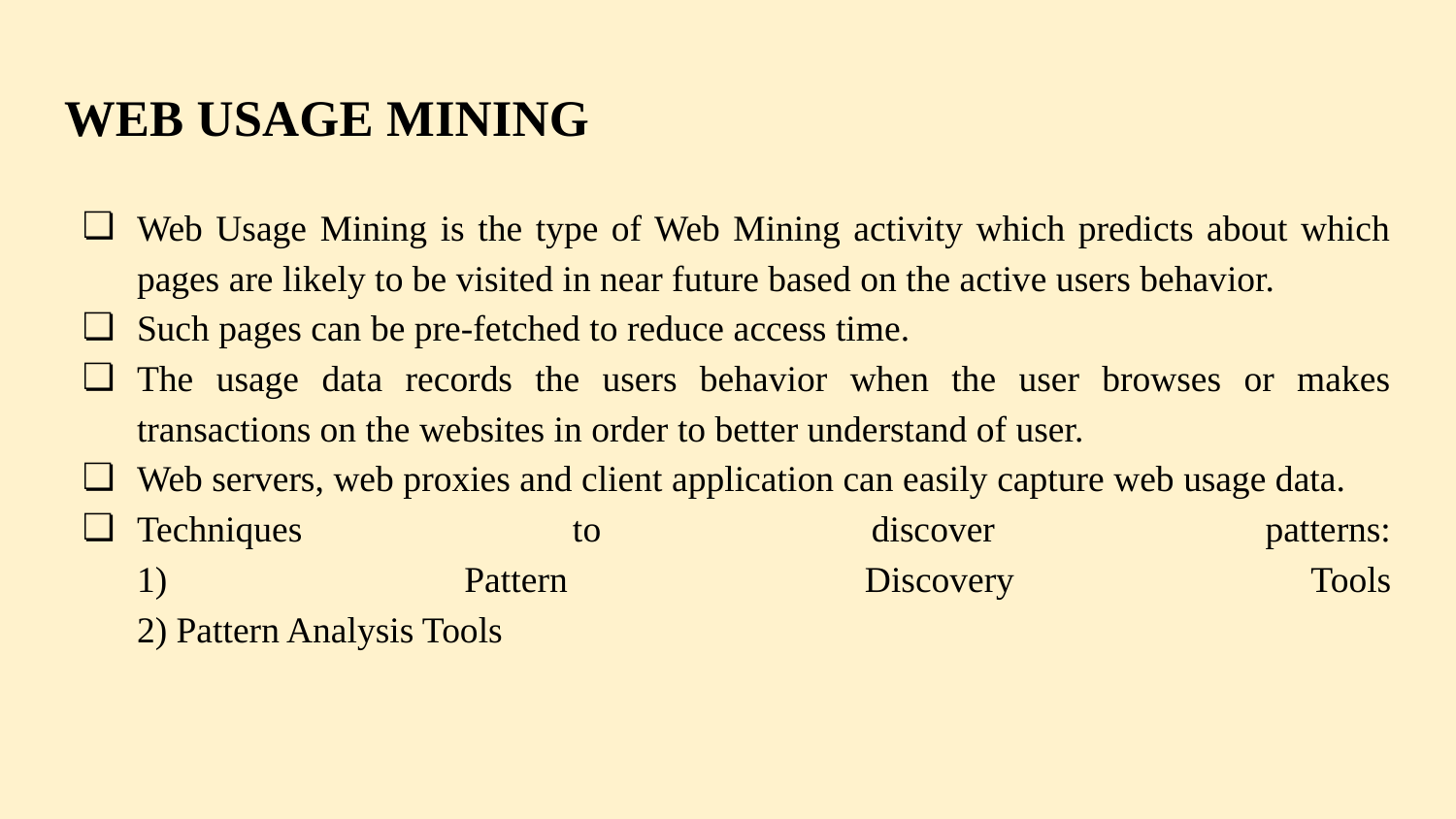

# WEB USAGE MINING

Web Usage Mining is the type of Web Mining activity which predicts about which pages are likely to be visited in near future based on the active users behavior.
Such pages can be pre-fetched to reduce access time.
The usage data records the users behavior when the user browses or makes transactions on the websites in order to better understand of user.
Web servers, web proxies and client application can easily capture web usage data.
Techniques to discover patterns:
1) Pattern Discovery Tools
2) Pattern Analysis Tools